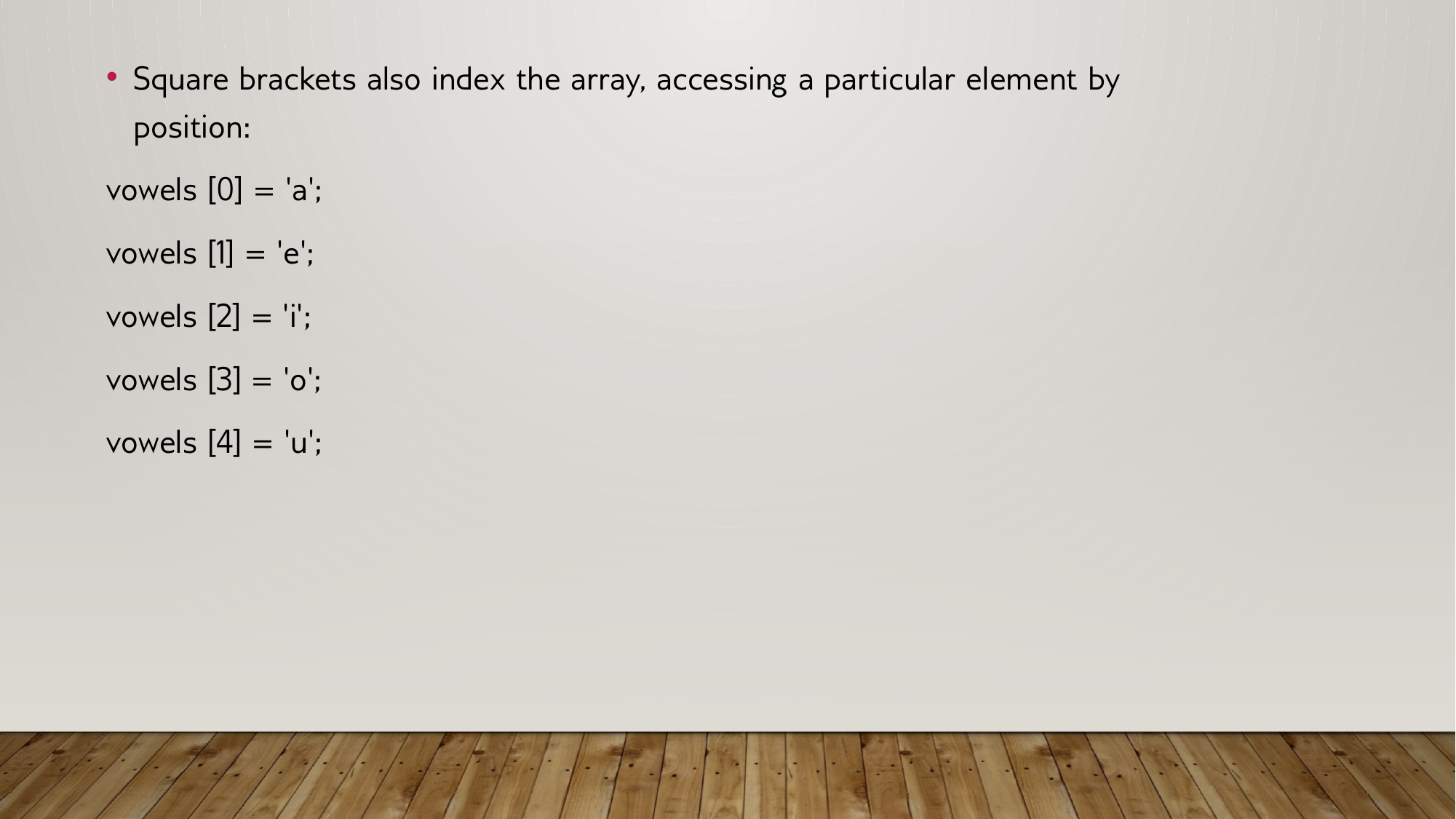

Square brackets also index the array, accessing a particular element by position:
vowels [0] = 'a';
vowels [1] = 'e';
vowels [2] = 'i';
vowels [3] = 'o';
vowels [4] = 'u';